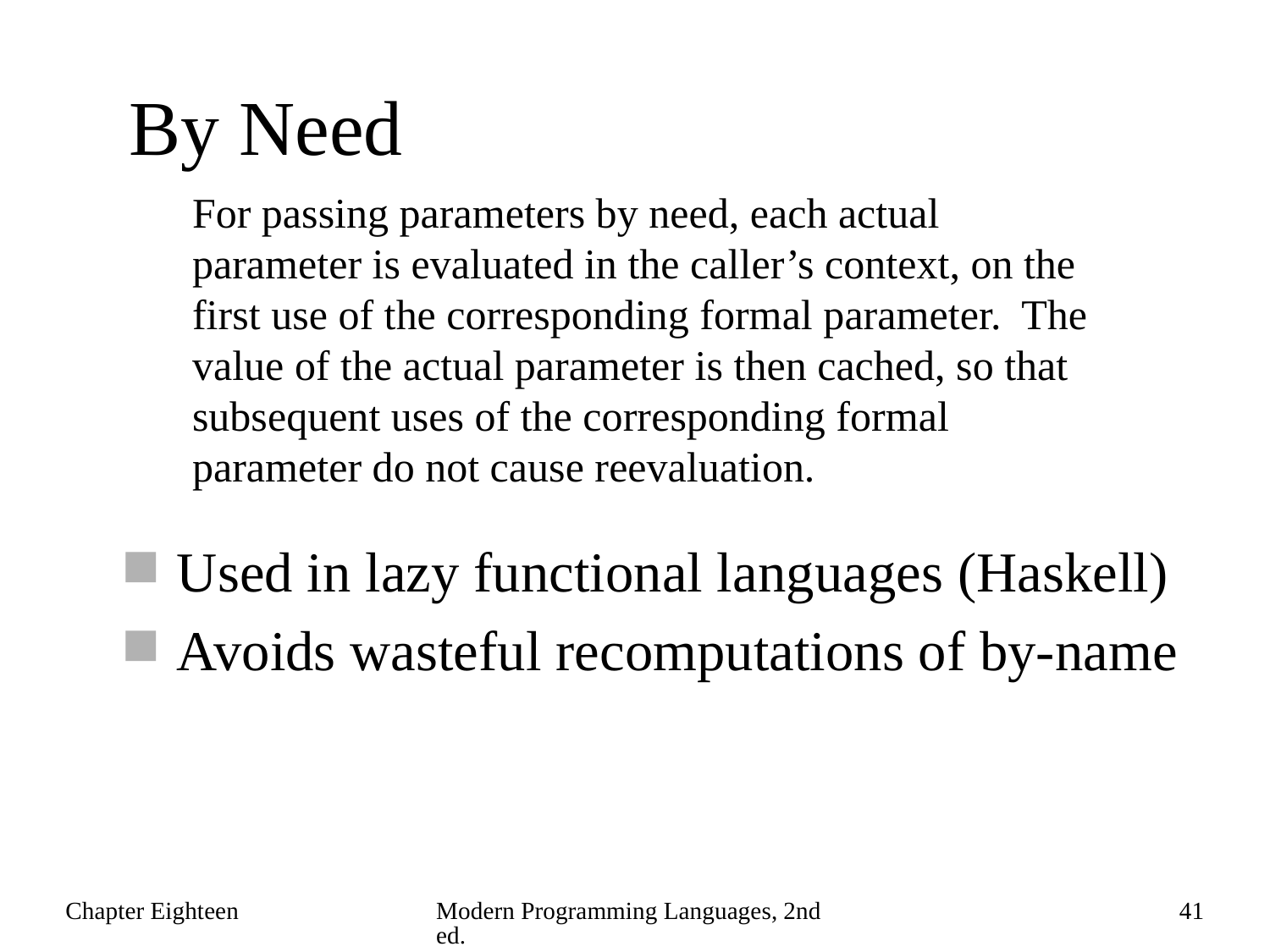

# By Need
For passing parameters by need, each actual parameter is evaluated in the caller’s context, on the first use of the corresponding formal parameter.  The value of the actual parameter is then cached, so that subsequent uses of the corresponding formal parameter do not cause reevaluation.
Used in lazy functional languages (Haskell)
Avoids wasteful recomputations of by-name
Chapter Eighteen
Modern Programming Languages, 2nd ed.
41